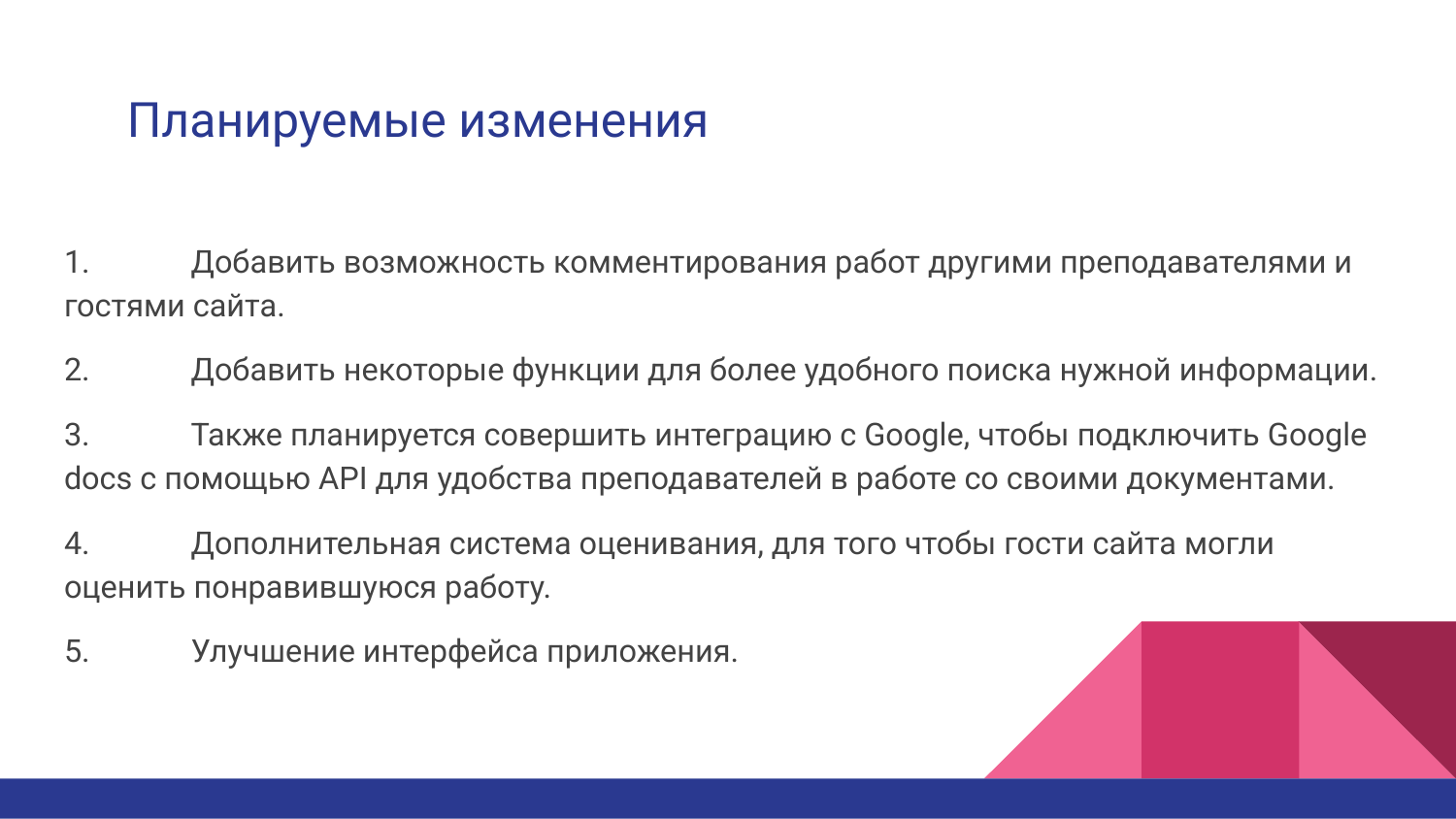

# Планируемые изменения

1.  	Добавить возможность комментирования работ другими преподавателями и гостями сайта.
2.  	Добавить некоторые функции для более удобного поиска нужной информации.
3.  	Также планируется совершить интеграцию с Google, чтобы подключить Google docs с помощью API для удобства преподавателей в работе со своими документами.
4.  	Дополнительная система оценивания, для того чтобы гости сайта могли оценить понравившуюся работу.
5.  	Улучшение интерфейса приложения.